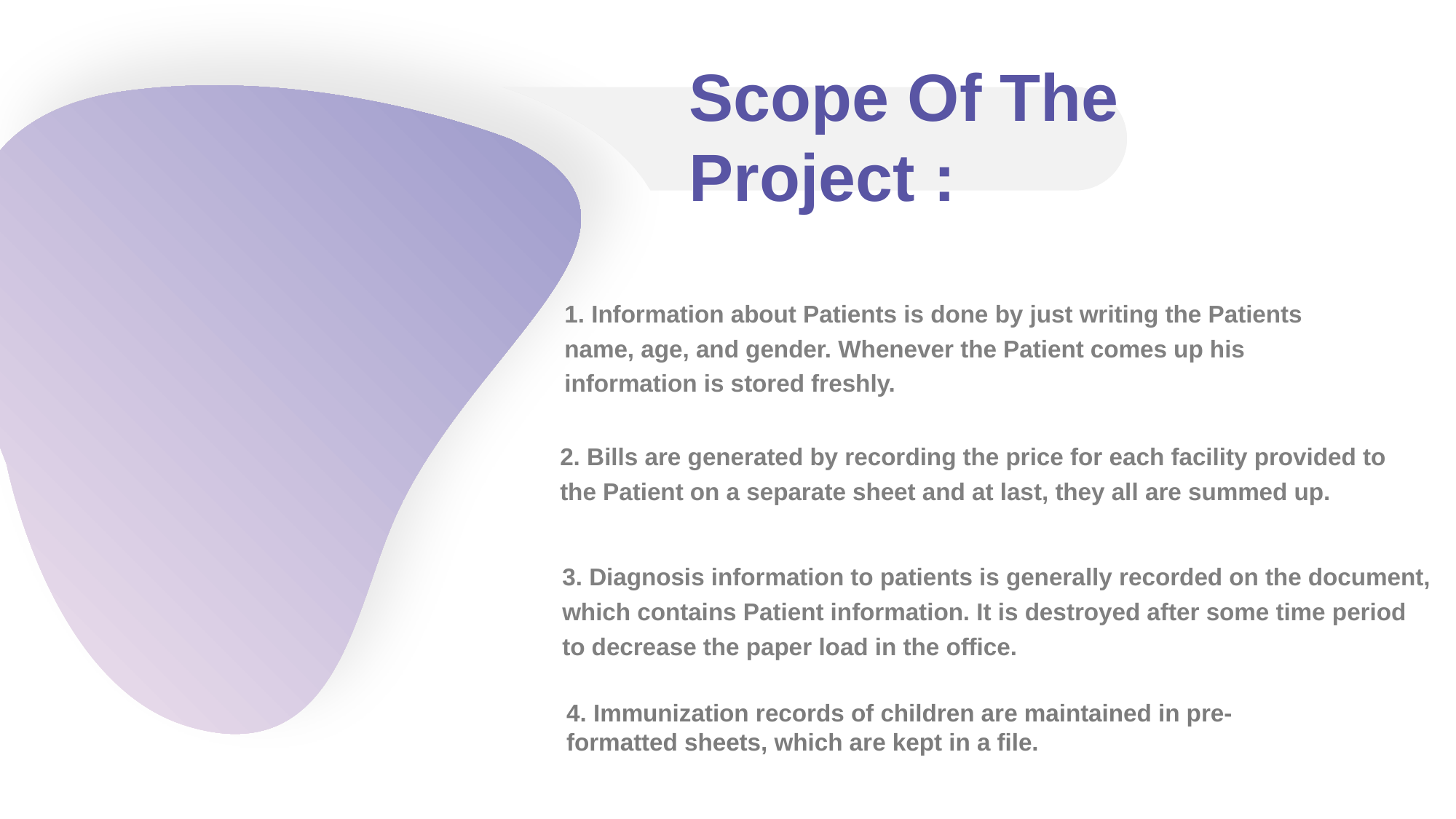

Scope Of The Project :

1. Information about Patients is done by just writing the Patients name, age, and gender. Whenever the Patient comes up his information is stored freshly.
2. Bills are generated by recording the price for each facility provided to the Patient on a separate sheet and at last, they all are summed up.
3. Diagnosis information to patients is generally recorded on the document, which contains Patient information. It is destroyed after some time period to decrease the paper load in the office.
4. Immunization records of children are maintained in pre-formatted sheets, which are kept in a file.